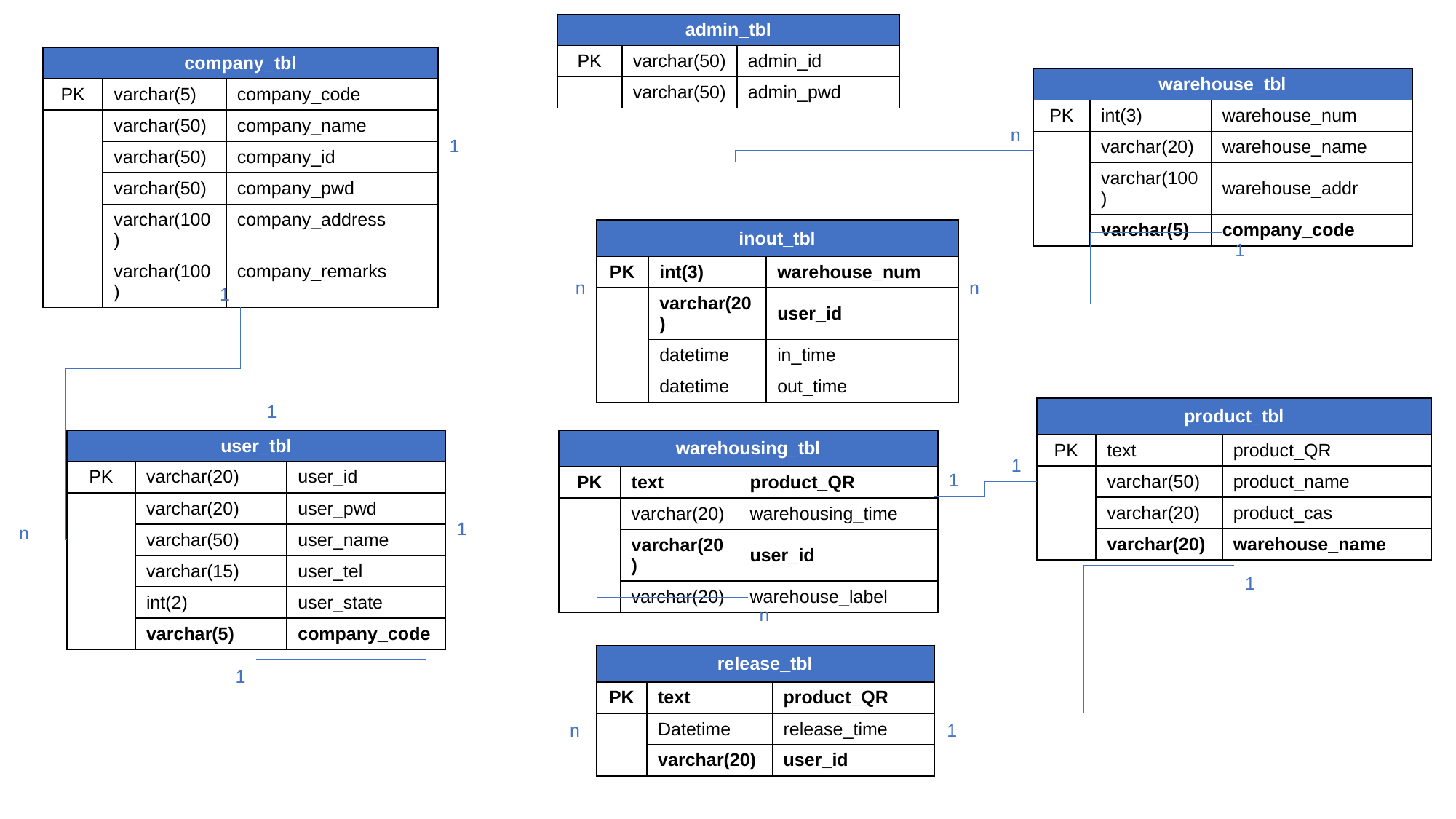

| admin\_tbl |  |  |
| --- | --- | --- |
| PK | varchar(50) | admin\_id |
|  | varchar(50) | admin\_pwd |
| company\_tbl |  |  |
| --- | --- | --- |
| PK | varchar(5) | company\_code |
|  | varchar(50) | company\_name |
|  | varchar(50) | company\_id |
|  | varchar(50) | company\_pwd |
|  | varchar(100) | company\_address |
|  | varchar(100) | company\_remarks |
| warehouse\_tbl |  |  |
| --- | --- | --- |
| PK | int(3) | warehouse\_num |
|  | varchar(20) | warehouse\_name |
|  | varchar(100) | warehouse\_addr |
|  | varchar(5) | company\_code |
n
1
| inout\_tbl |  |  |
| --- | --- | --- |
| PK | int(3) | warehouse\_num |
|  | varchar(20) | user\_id |
|  | datetime | in\_time |
|  | datetime | out\_time |
1
n
n
1
1
| product\_tbl |  |  |
| --- | --- | --- |
| PK | text | product\_QR |
|  | varchar(50) | product\_name |
|  | varchar(20) | product\_cas |
|  | varchar(20) | warehouse\_name |
| user\_tbl |  |  |
| --- | --- | --- |
| PK | varchar(20) | user\_id |
|  | varchar(20) | user\_pwd |
|  | varchar(50) | user\_name |
|  | varchar(15) | user\_tel |
|  | int(2) | user\_state |
|  | varchar(5) | company\_code |
| warehousing\_tbl |  |  |
| --- | --- | --- |
| PK | text | product\_QR |
|  | varchar(20) | warehousing\_time |
|  | varchar(20) | user\_id |
|  | varchar(20) | warehouse\_label |
1
1
1
n
1
n
| release\_tbl |  |  |
| --- | --- | --- |
| PK | text | product\_QR |
|  | Datetime | release\_time |
|  | varchar(20) | user\_id |
1
n
1